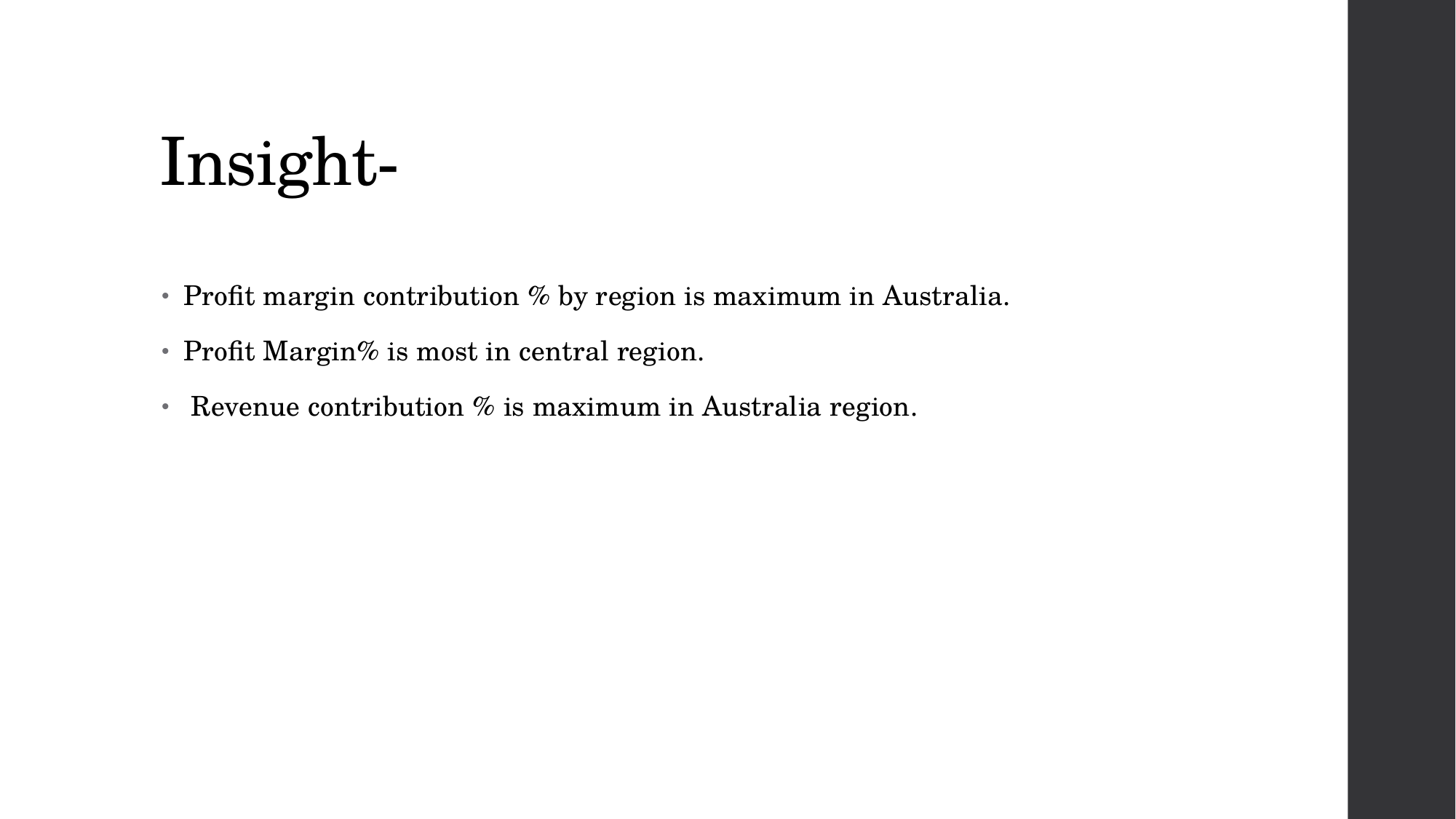

# Insight-
Profit margin contribution % by region is maximum in Australia.
Profit Margin% is most in central region.
 Revenue contribution % is maximum in Australia region.